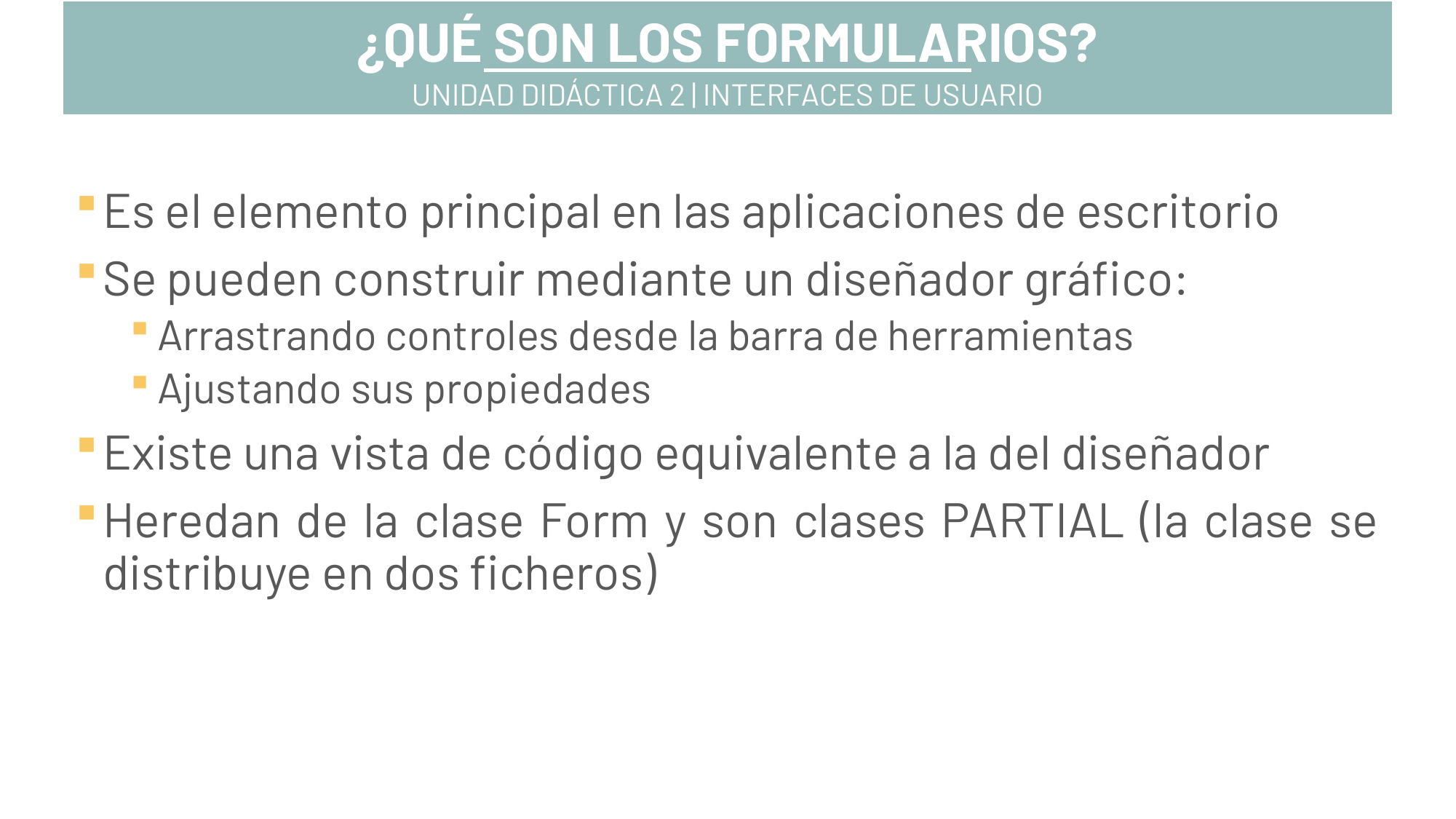

¿QUÉ SON LOS FORMULARIOS?
UNIDAD DIDÁCTICA 2 | INTERFACES DE USUARIO
Es el elemento principal en las aplicaciones de escritorio
Se pueden construir mediante un diseñador gráfico:
Arrastrando controles desde la barra de herramientas
Ajustando sus propiedades
Existe una vista de código equivalente a la del diseñador
Heredan de la clase Form y son clases PARTIAL (la clase se distribuye en dos ficheros)